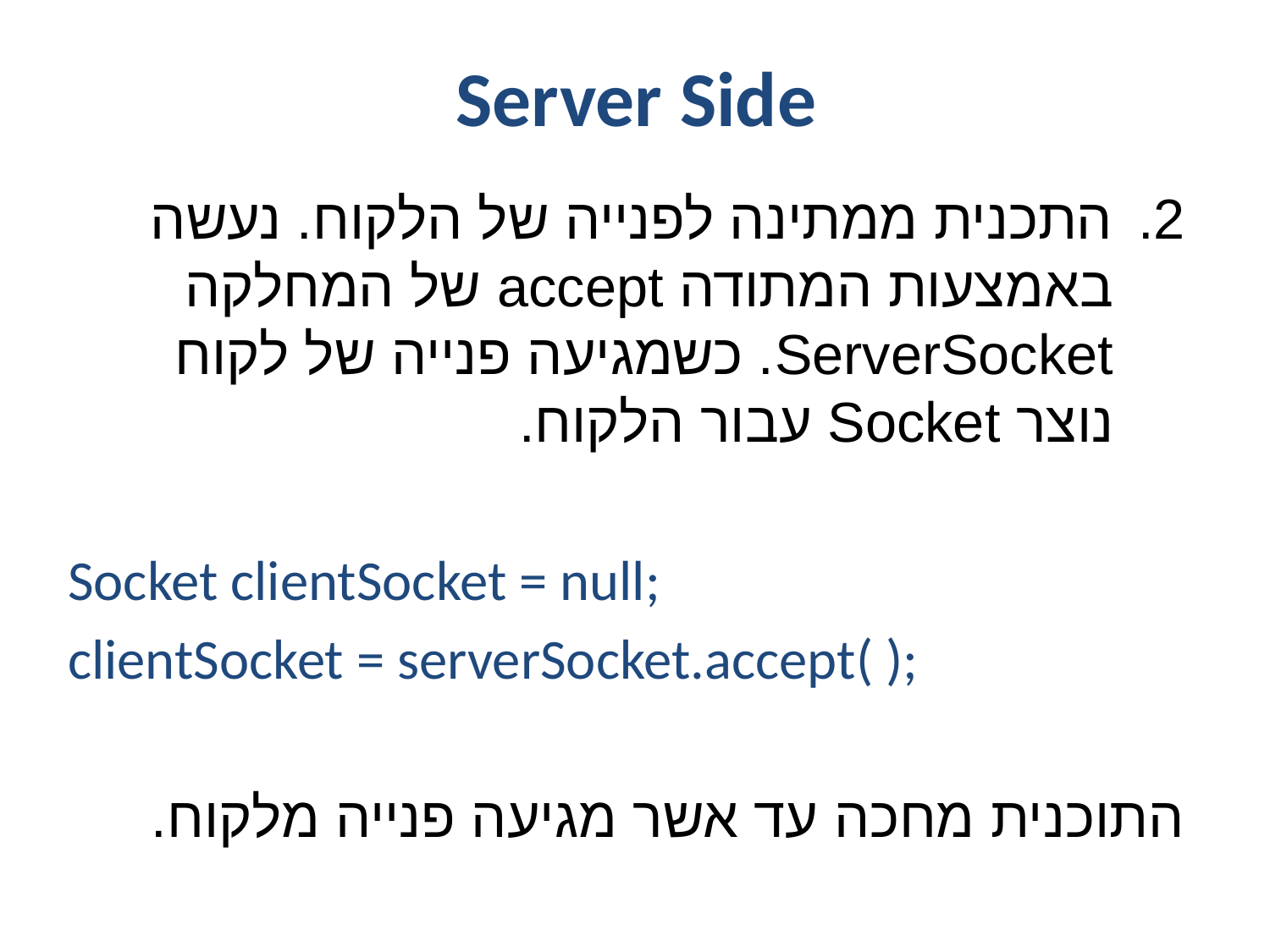

# Server Side
התכנית ממתינה לפנייה של הלקוח. נעשה באמצעות המתודה accept של המחלקה ServerSocket. כשמגיעה פנייה של לקוח נוצר Socket עבור הלקוח.

Socket clientSocket = null;
clientSocket = serverSocket.accept( );

התוכנית מחכה עד אשר מגיעה פנייה מלקוח.